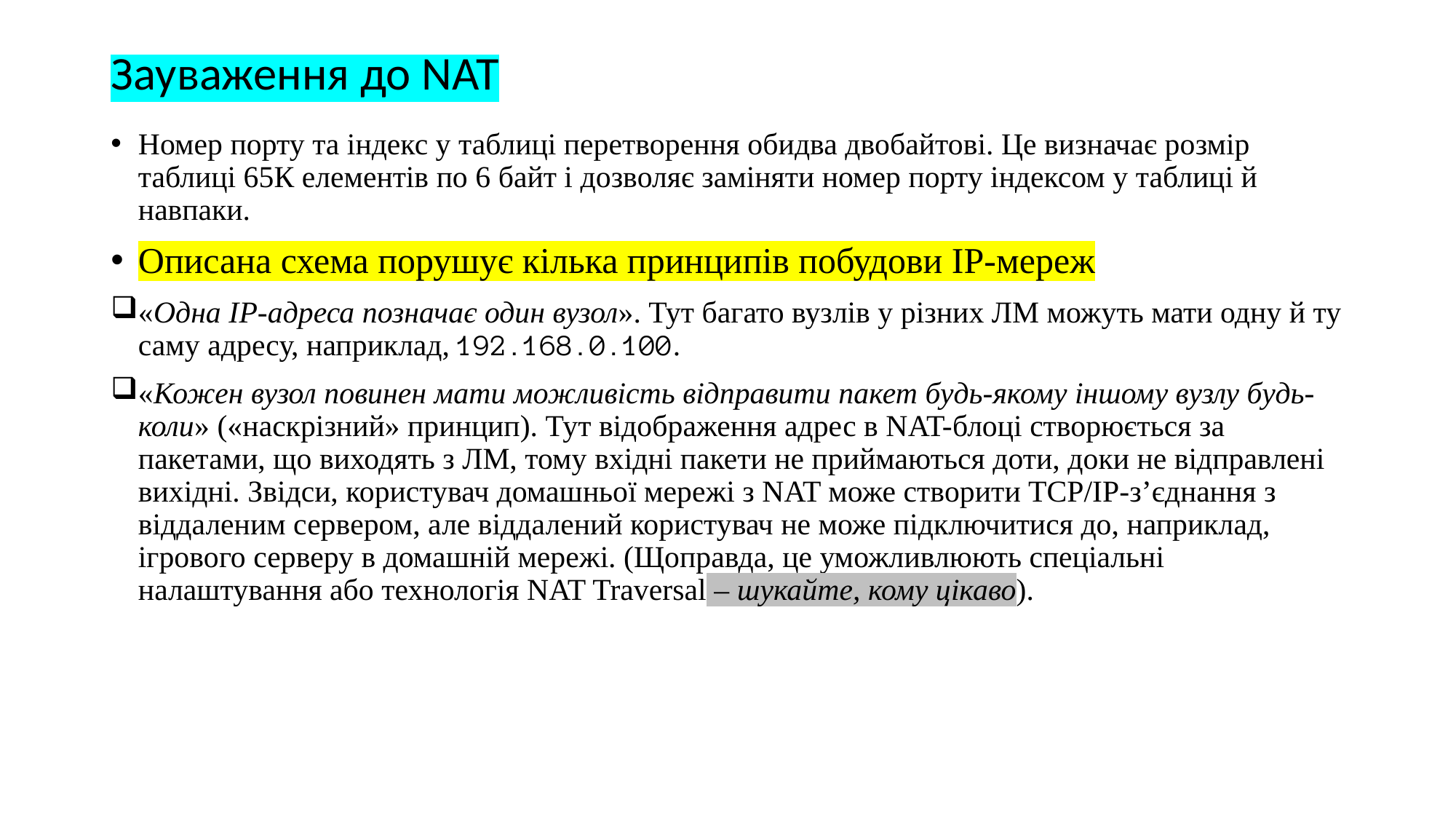

# Зауваження до NAT
Номер порту та індекс у таблиці перетворення обидва двобайтові. Це визначає розмір таблиці 65К елементів по 6 байт і дозволяє заміняти номер порту індексом у таблиці й навпаки.
Описана схема порушує кілька принципів побудови IP-мереж
«Одна IP-адреса позначає один вузол». Тут багато вузлів у різних ЛМ можуть мати одну й ту саму адресу, наприклад, 192.168.0.100.
«Кожен вузол повинен мати можливість відправити пакет будь-якому іншому вузлу будь-коли» («наскрізний» принцип). Тут відображення адрес в NAT-блоці створюється за пакетами, що виходять з ЛМ, тому вхідні пакети не приймаються доти, доки не відправлені вихідні. Звідси, користувач домашньої мережі з NAT може створити TCP/IP-з’єднання з віддаленим сервером, але віддалений користувач не може підключитися до, наприклад, ігрового серверу в домашній мережі. (Щоправда, це уможливлюють спеціальні налаштування або технологія NAT Traversal – шукайте, кому цікаво).